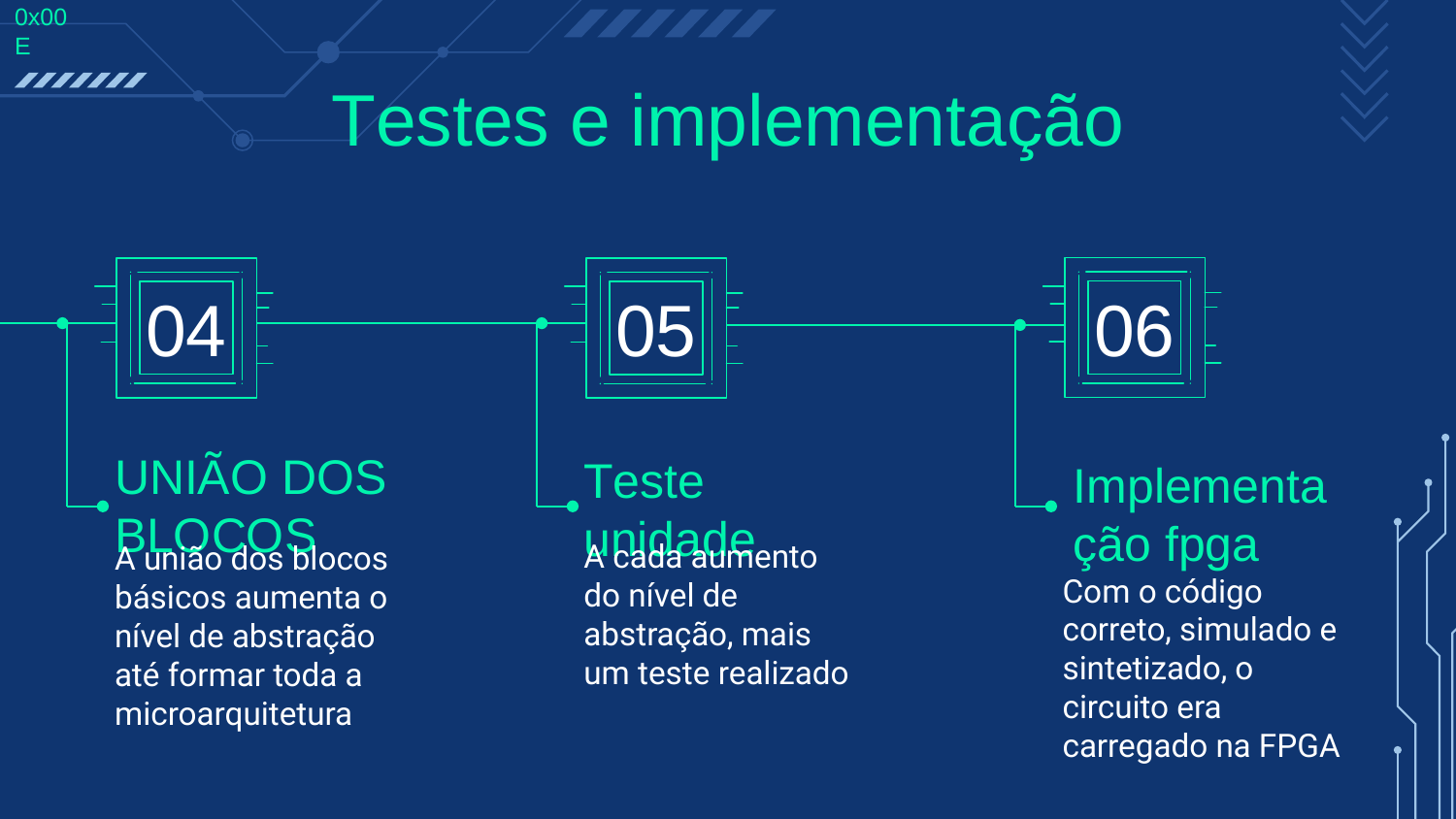

0x00E
# Testes e implementação
04
05
06
UNIÃO DOS BLOCOS
Teste unidade
Implementação fpga
A cada aumento do nível de abstração, mais um teste realizado
A união dos blocos básicos aumenta o nível de abstração até formar toda a microarquitetura
Com o código correto, simulado e sintetizado, o circuito era carregado na FPGA